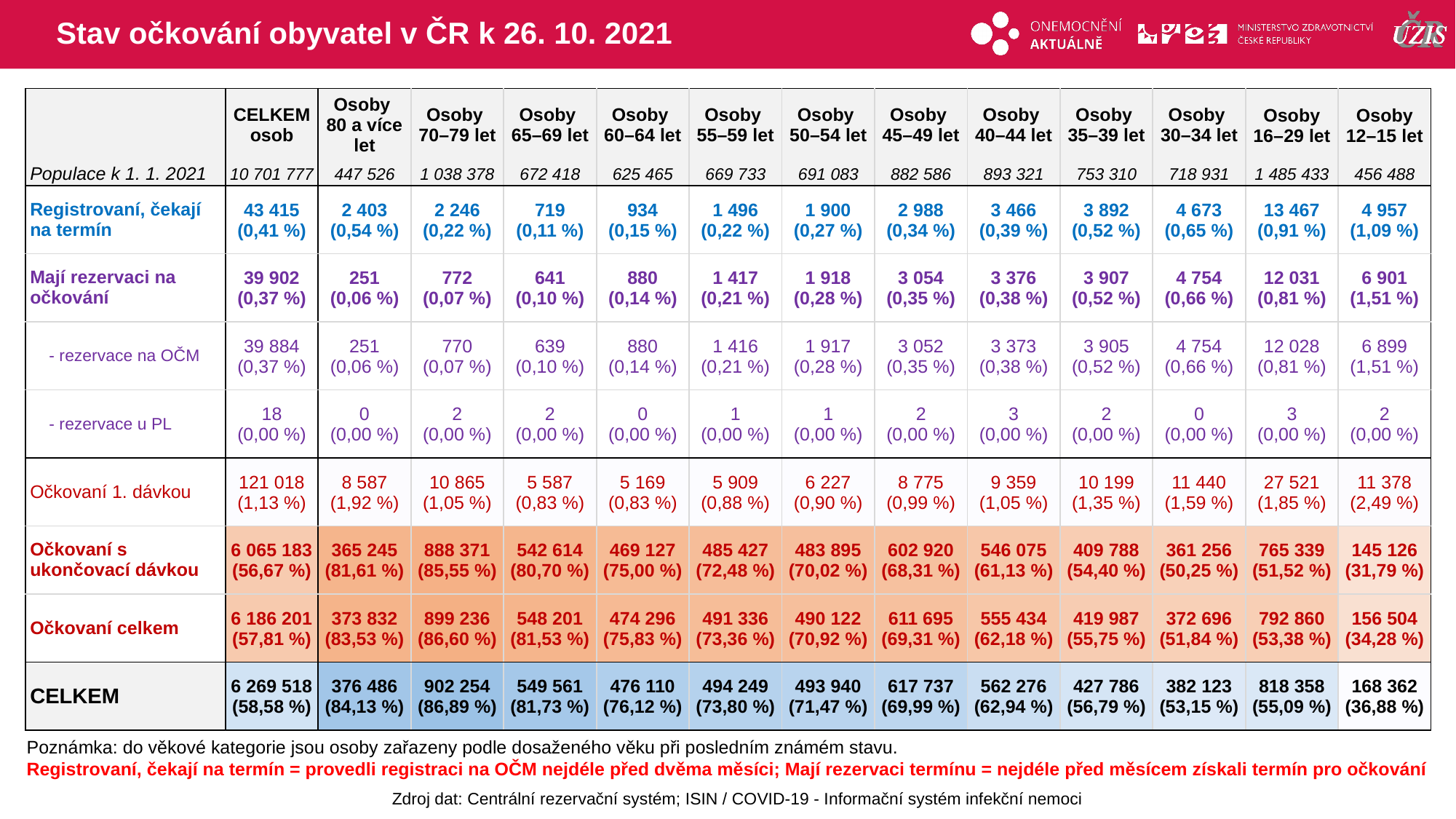

# Stav očkování obyvatel v ČR k 26. 10. 2021
|  | CELKEM osob | Osoby 80 a více let | Osoby 70–79 let | Osoby 65–69 let | Osoby 60–64 let | Osoby 55–59 let | Osoby 50–54 let | Osoby 45–49 let | Osoby 40–44 let | Osoby 35–39 let | Osoby 30–34 let | Osoby 16–29 let | Osoby 12–15 let |
| --- | --- | --- | --- | --- | --- | --- | --- | --- | --- | --- | --- | --- | --- |
| Populace k 1. 1. 2021 | 10 701 777 | 447 526 | 1 038 378 | 672 418 | 625 465 | 669 733 | 691 083 | 882 586 | 893 321 | 753 310 | 718 931 | 1 485 433 | 456 488 |
| Registrovaní, čekají na termín | 43 415 (0,41 %) | 2 403 (0,54 %) | 2 246 (0,22 %) | 719 (0,11 %) | 934 (0,15 %) | 1 496 (0,22 %) | 1 900 (0,27 %) | 2 988 (0,34 %) | 3 466 (0,39 %) | 3 892 (0,52 %) | 4 673 (0,65 %) | 13 467 (0,91 %) | 4 957 (1,09 %) |
| Mají rezervaci na očkování | 39 902 (0,37 %) | 251 (0,06 %) | 772 (0,07 %) | 641 (0,10 %) | 880 (0,14 %) | 1 417 (0,21 %) | 1 918 (0,28 %) | 3 054 (0,35 %) | 3 376 (0,38 %) | 3 907 (0,52 %) | 4 754 (0,66 %) | 12 031 (0,81 %) | 6 901 (1,51 %) |
| - rezervace na OČM | 39 884 (0,37 %) | 251 (0,06 %) | 770 (0,07 %) | 639 (0,10 %) | 880 (0,14 %) | 1 416 (0,21 %) | 1 917 (0,28 %) | 3 052 (0,35 %) | 3 373 (0,38 %) | 3 905 (0,52 %) | 4 754 (0,66 %) | 12 028 (0,81 %) | 6 899 (1,51 %) |
| - rezervace u PL | 18 (0,00 %) | 0 (0,00 %) | 2 (0,00 %) | 2 (0,00 %) | 0 (0,00 %) | 1 (0,00 %) | 1 (0,00 %) | 2 (0,00 %) | 3 (0,00 %) | 2 (0,00 %) | 0 (0,00 %) | 3 (0,00 %) | 2 (0,00 %) |
| Očkovaní 1. dávkou | 121 018 (1,13 %) | 8 587 (1,92 %) | 10 865 (1,05 %) | 5 587 (0,83 %) | 5 169 (0,83 %) | 5 909 (0,88 %) | 6 227 (0,90 %) | 8 775 (0,99 %) | 9 359 (1,05 %) | 10 199 (1,35 %) | 11 440 (1,59 %) | 27 521 (1,85 %) | 11 378 (2,49 %) |
| Očkovaní s ukončovací dávkou | 6 065 183 (56,67 %) | 365 245 (81,61 %) | 888 371 (85,55 %) | 542 614 (80,70 %) | 469 127 (75,00 %) | 485 427 (72,48 %) | 483 895 (70,02 %) | 602 920 (68,31 %) | 546 075 (61,13 %) | 409 788 (54,40 %) | 361 256 (50,25 %) | 765 339 (51,52 %) | 145 126 (31,79 %) |
| Očkovaní celkem | 6 186 201 (57,81 %) | 373 832 (83,53 %) | 899 236 (86,60 %) | 548 201 (81,53 %) | 474 296 (75,83 %) | 491 336 (73,36 %) | 490 122 (70,92 %) | 611 695 (69,31 %) | 555 434 (62,18 %) | 419 987 (55,75 %) | 372 696 (51,84 %) | 792 860 (53,38 %) | 156 504 (34,28 %) |
| CELKEM | 6 269 518 (58,58 %) | 376 486 (84,13 %) | 902 254 (86,89 %) | 549 561 (81,73 %) | 476 110 (76,12 %) | 494 249 (73,80 %) | 493 940 (71,47 %) | 617 737 (69,99 %) | 562 276 (62,94 %) | 427 786 (56,79 %) | 382 123 (53,15 %) | 818 358 (55,09 %) | 168 362 (36,88 %) |
|  |  |  |  |  |  |  |  |  |  |  |  |  |
| --- | --- | --- | --- | --- | --- | --- | --- | --- | --- | --- | --- | --- |
|  |  |  |  |  |  |  |  |  |  |  |  |  |
|  |  |  |  |  |  |  |  |  |  |  |  |  |
|  |  |  |  |  |  |  |  |  |  |  |  |  |
Poznámka: do věkové kategorie jsou osoby zařazeny podle dosaženého věku při posledním známém stavu.
Registrovaní, čekají na termín = provedli registraci na OČM nejdéle před dvěma měsíci; Mají rezervaci termínu = nejdéle před měsícem získali termín pro očkování
Zdroj dat: Centrální rezervační systém; ISIN / COVID-19 - Informační systém infekční nemoci